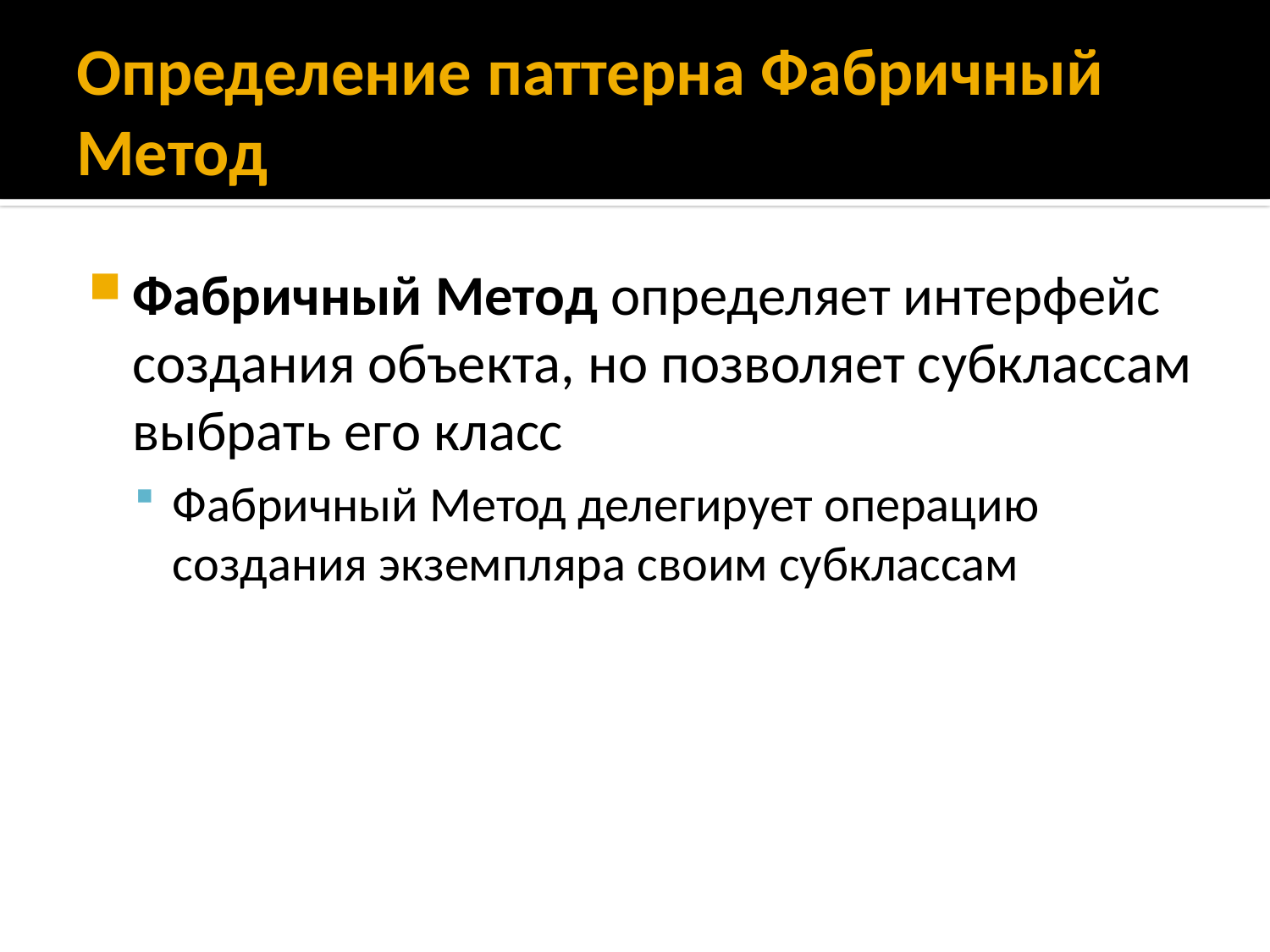

# Определение паттерна Фабричный Метод
Фабричный Метод определяет интерфейс создания объекта, но позволяет субклассам выбрать его класс
Фабричный Метод делегирует операцию создания экземпляра своим субклассам